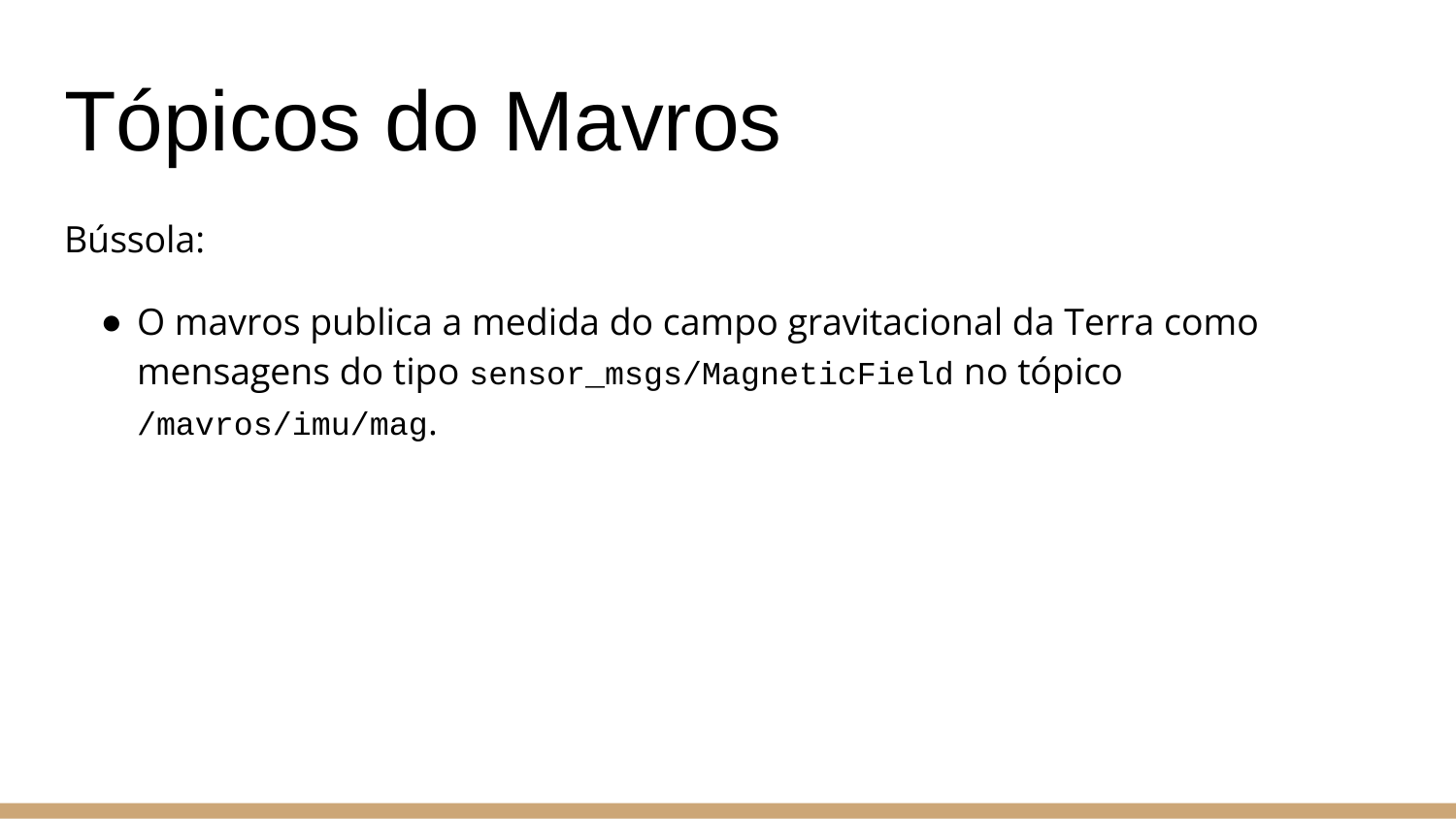

# Tópicos do Mavros
Bússola:
O mavros publica a medida do campo gravitacional da Terra como mensagens do tipo sensor_msgs/MagneticField no tópico /mavros/imu/mag.